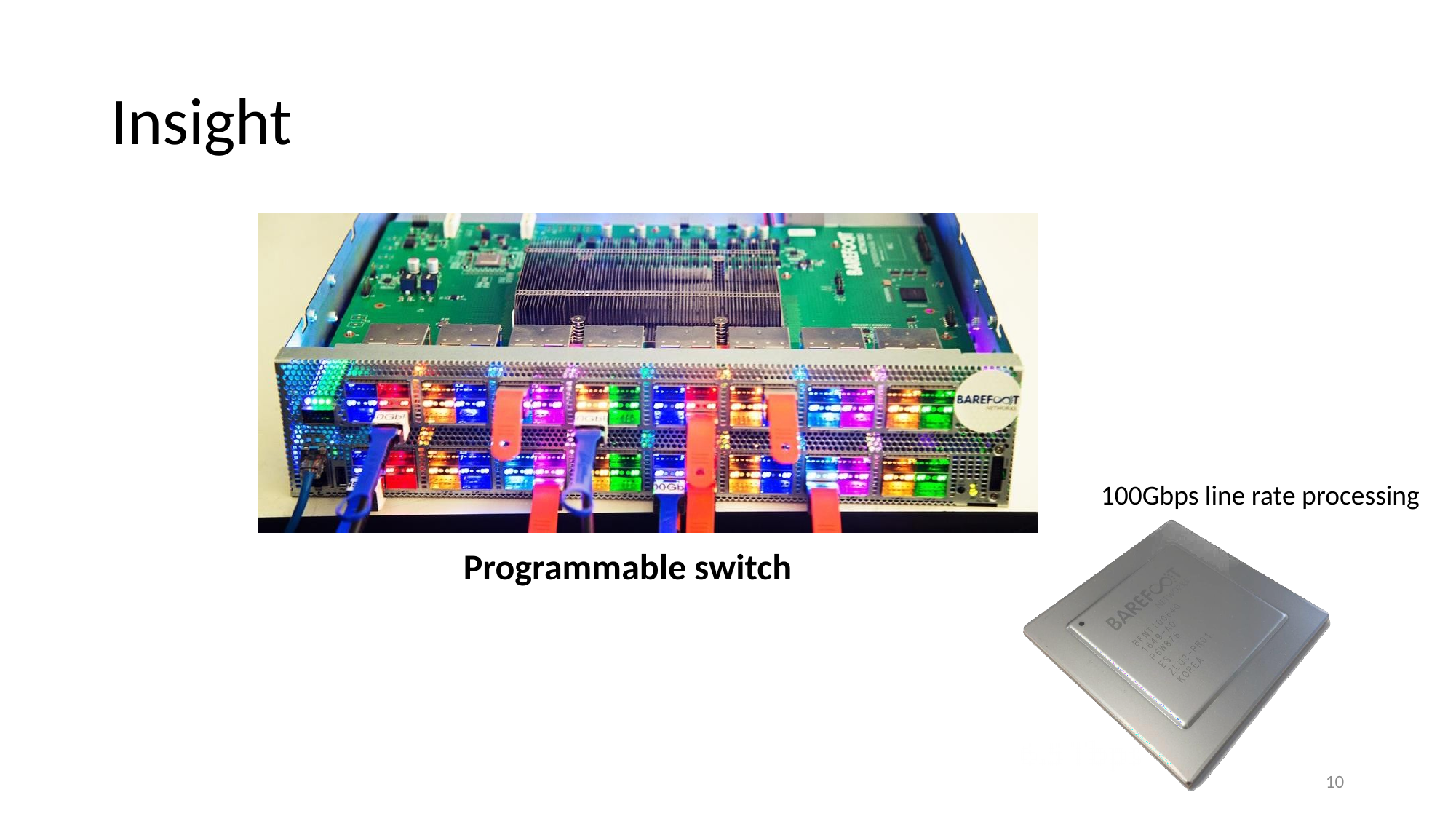

# Insight

100Gbps line rate processing

Programmable switch
10